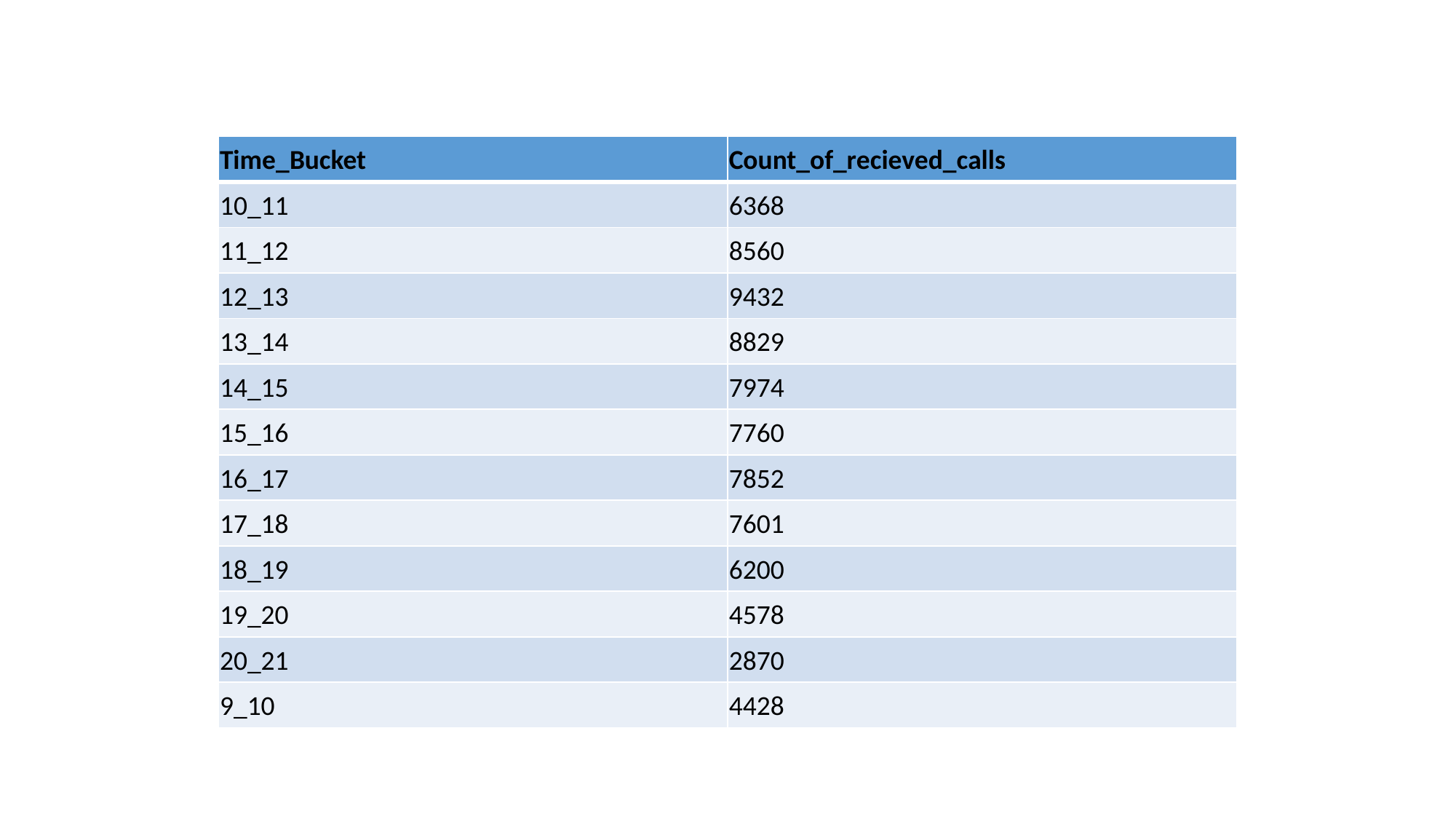

| Time\_Bucket | Count\_of\_recieved\_calls |
| --- | --- |
| 10\_11 | 6368 |
| 11\_12 | 8560 |
| 12\_13 | 9432 |
| 13\_14 | 8829 |
| 14\_15 | 7974 |
| 15\_16 | 7760 |
| 16\_17 | 7852 |
| 17\_18 | 7601 |
| 18\_19 | 6200 |
| 19\_20 | 4578 |
| 20\_21 | 2870 |
| 9\_10 | 4428 |
| Time\_Bucket | Count\_of\_recieved\_calls |
| --- | --- |
| 10\_11 | 6368 |
| 11\_12 | 8560 |
| 12\_13 | 9432 |
| 13\_14 | 8829 |
| 14\_15 | 7974 |
| 15\_16 | 7760 |
| 16\_17 | 7852 |
| 17\_18 | 7601 |
| 18\_19 | 6200 |
| 19\_20 | 4578 |
| 20\_21 | 2870 |
| 9\_10 | 4428 |